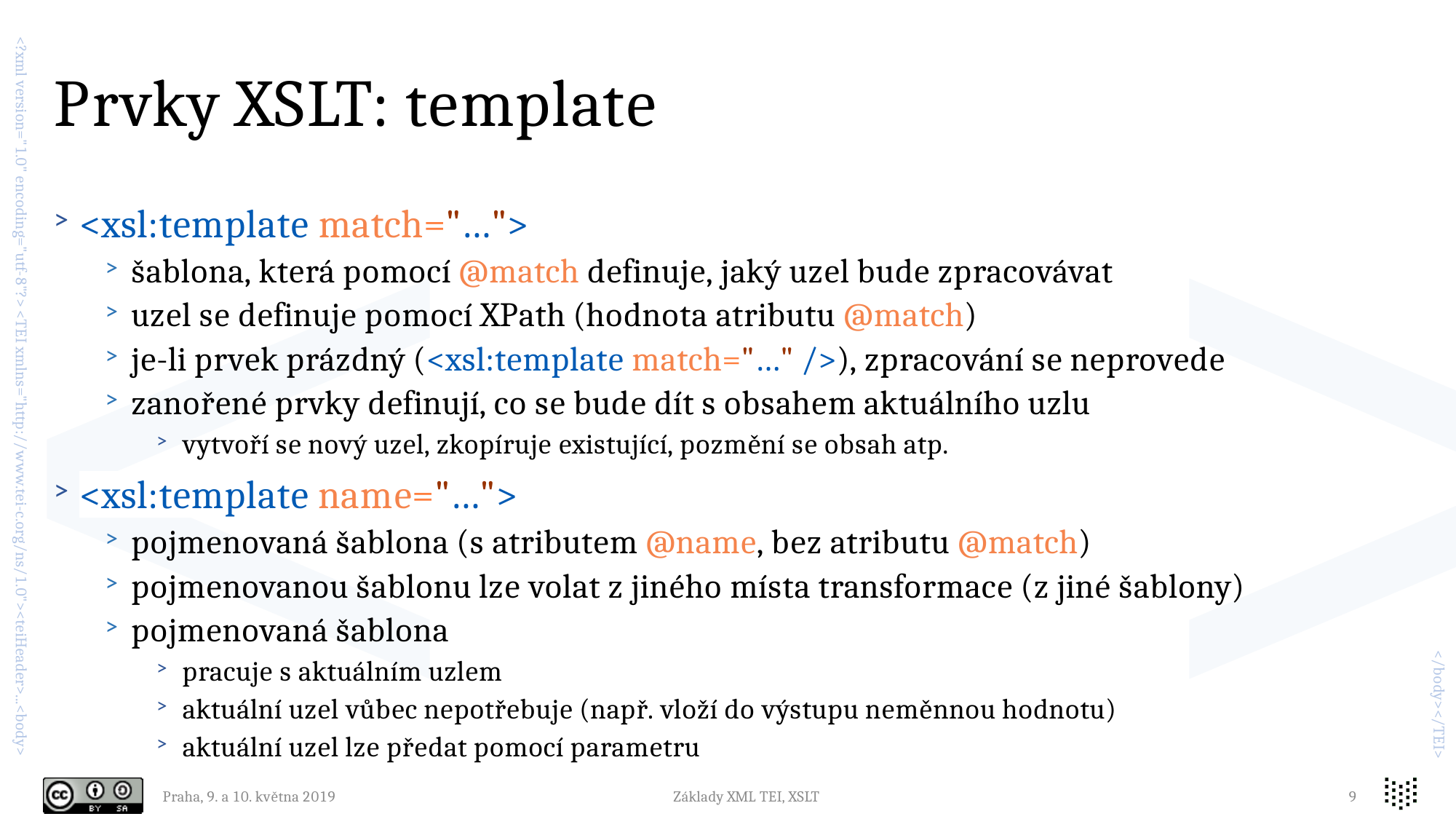

# Prvky XSLT: template
<xsl:template match="…">
šablona, která pomocí @match definuje, jaký uzel bude zpracovávat
uzel se definuje pomocí XPath (hodnota atributu @match)
je-li prvek prázdný (<xsl:template match="…" />), zpracování se neprovede
zanořené prvky definují, co se bude dít s obsahem aktuálního uzlu
vytvoří se nový uzel, zkopíruje existující, pozmění se obsah atp.
<xsl:template name="…">
pojmenovaná šablona (s atributem @name, bez atributu @match)
pojmenovanou šablonu lze volat z jiného místa transformace (z jiné šablony)
pojmenovaná šablona
pracuje s aktuálním uzlem
aktuální uzel vůbec nepotřebuje (např. vloží do výstupu neměnnou hodnotu)
aktuální uzel lze předat pomocí parametru

Praha, 9. a 10. května 2019
Základy XML TEI, XSLT
9